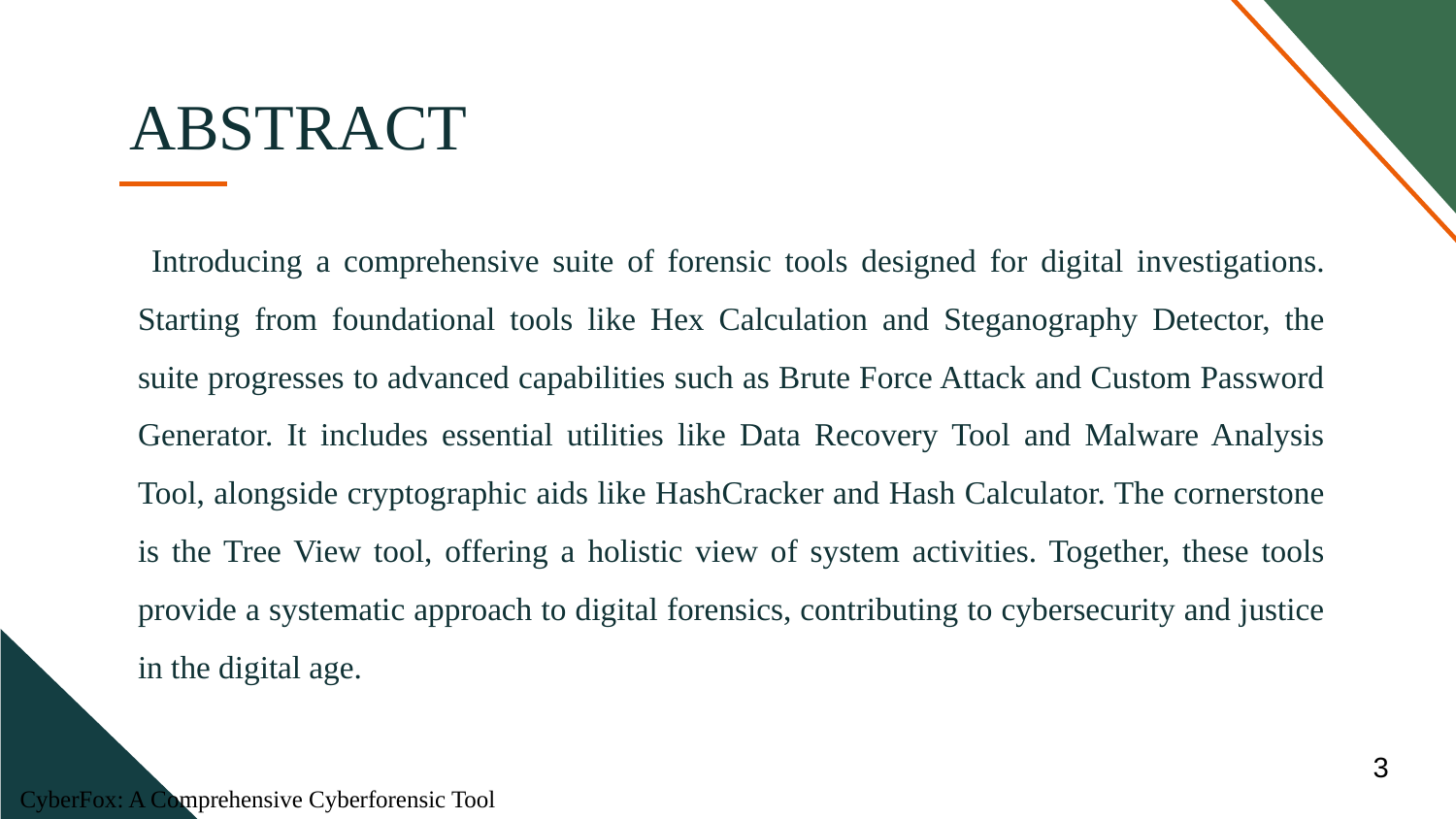

# ABSTRACT
 Introducing a comprehensive suite of forensic tools designed for digital investigations. Starting from foundational tools like Hex Calculation and Steganography Detector, the suite progresses to advanced capabilities such as Brute Force Attack and Custom Password Generator. It includes essential utilities like Data Recovery Tool and Malware Analysis Tool, alongside cryptographic aids like HashCracker and Hash Calculator. The cornerstone is the Tree View tool, offering a holistic view of system activities. Together, these tools provide a systematic approach to digital forensics, contributing to cybersecurity and justice in the digital age.
3
CyberFox: A Comprehensive Cyberforensic Tool